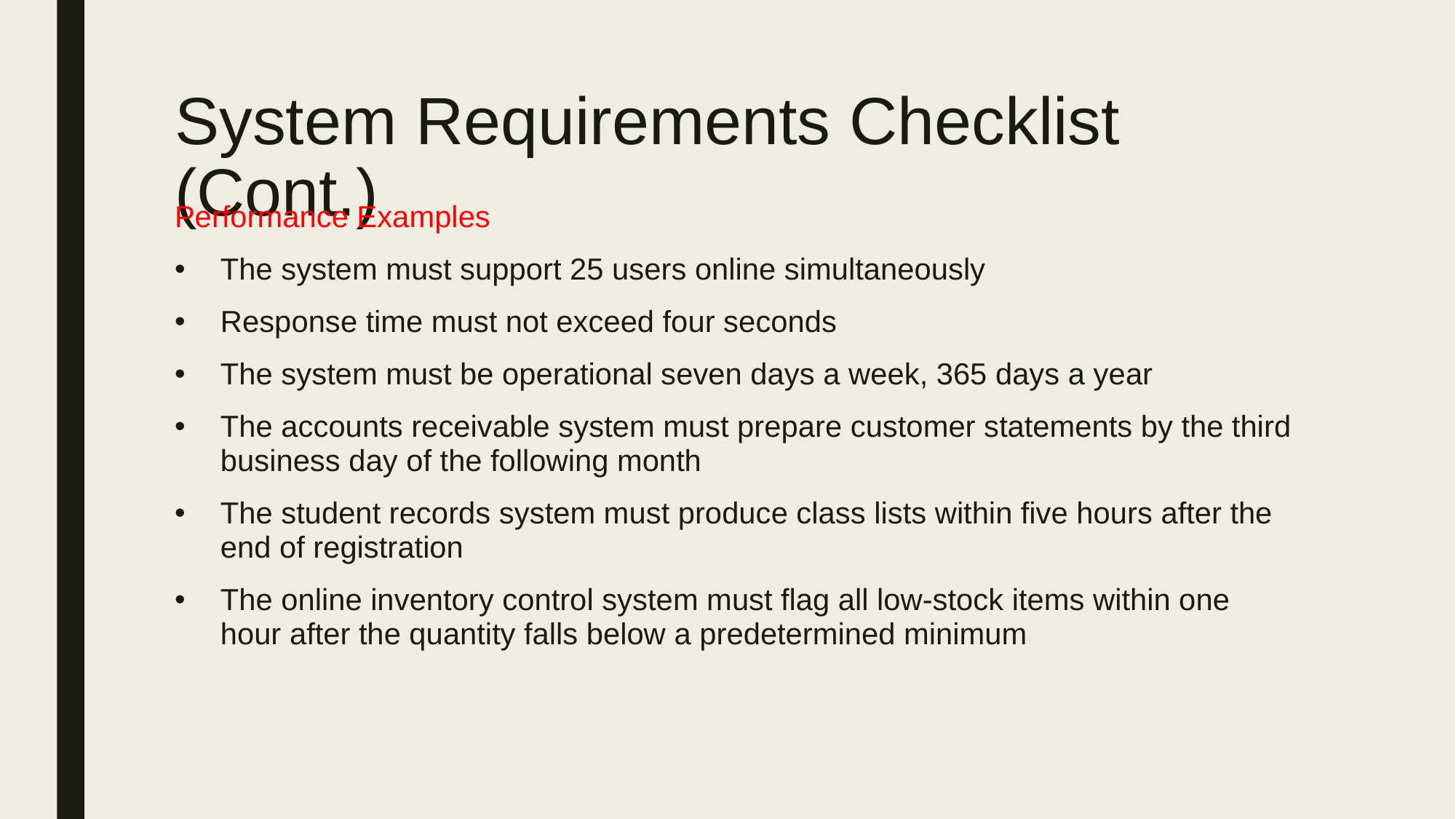

# System Requirements Checklist (Cont.)
Performance Examples
The system must support 25 users online simultaneously
Response time must not exceed four seconds
The system must be operational seven days a week, 365 days a year
The accounts receivable system must prepare customer statements by the third business day of the following month
The student records system must produce class lists within five hours after the end of registration
The online inventory control system must flag all low-stock items within one hour after the quantity falls below a predetermined minimum